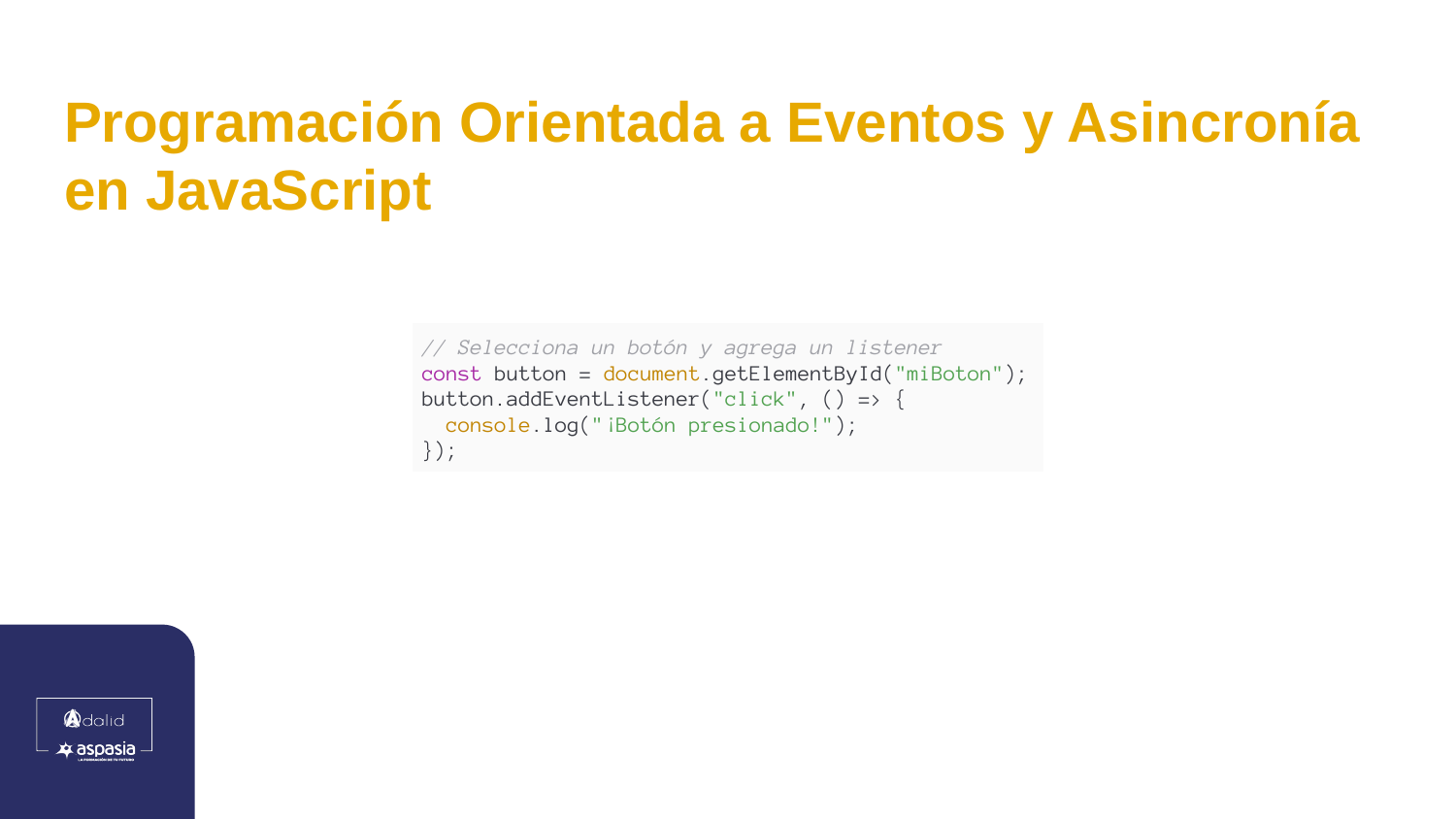

# Programación Orientada a Eventos y Asincronía en JavaScript
| // Selecciona un botón y agrega un listener const button = document.getElementById("miBoton"); button.addEventListener("click", () => { console.log("¡Botón presionado!"); }); |
| --- |